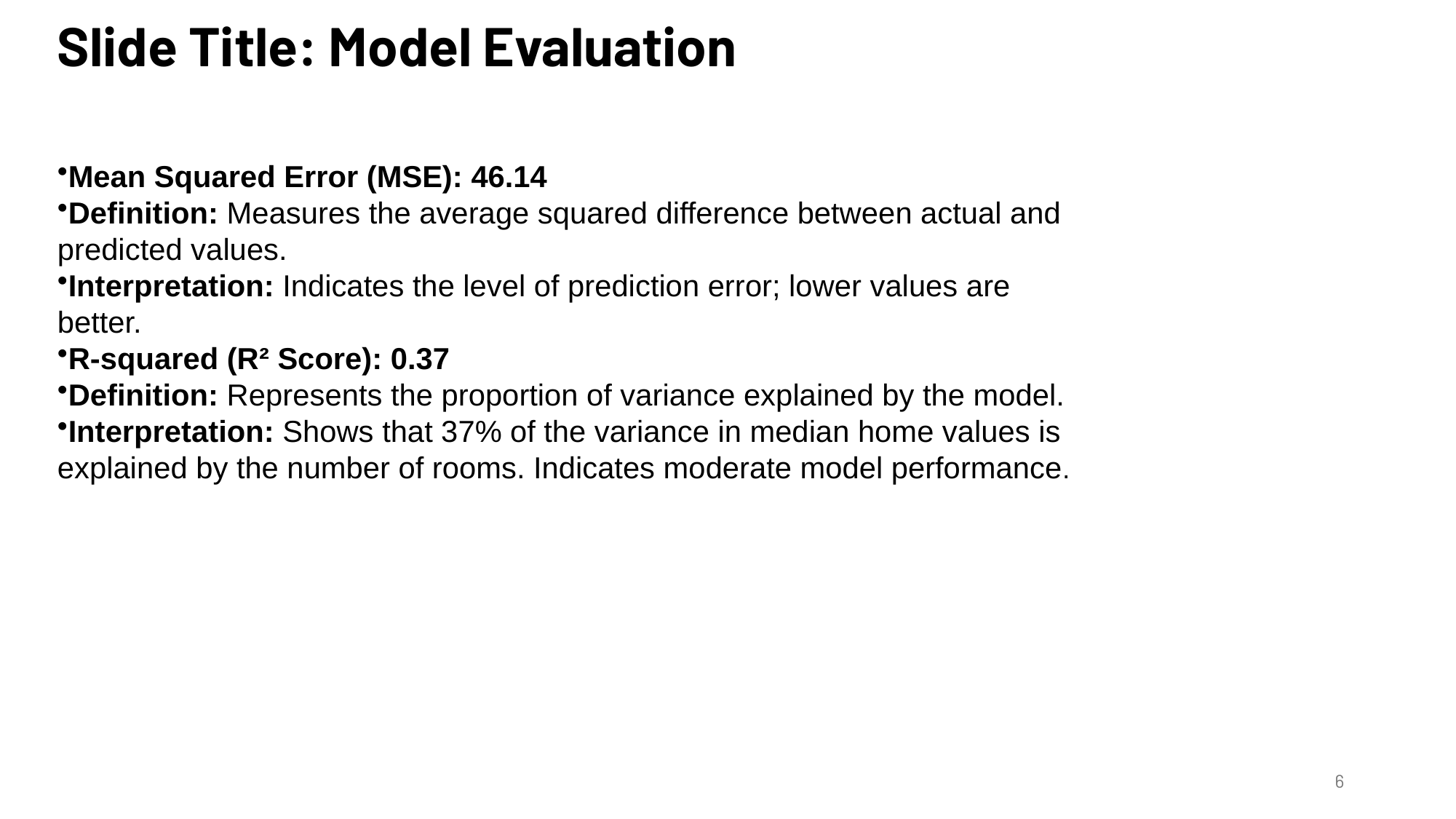

# Slide Title: Model Evaluation
Mean Squared Error (MSE): 46.14
Definition: Measures the average squared difference between actual and predicted values.
Interpretation: Indicates the level of prediction error; lower values are better.
R-squared (R² Score): 0.37
Definition: Represents the proportion of variance explained by the model.
Interpretation: Shows that 37% of the variance in median home values is explained by the number of rooms. Indicates moderate model performance.

6